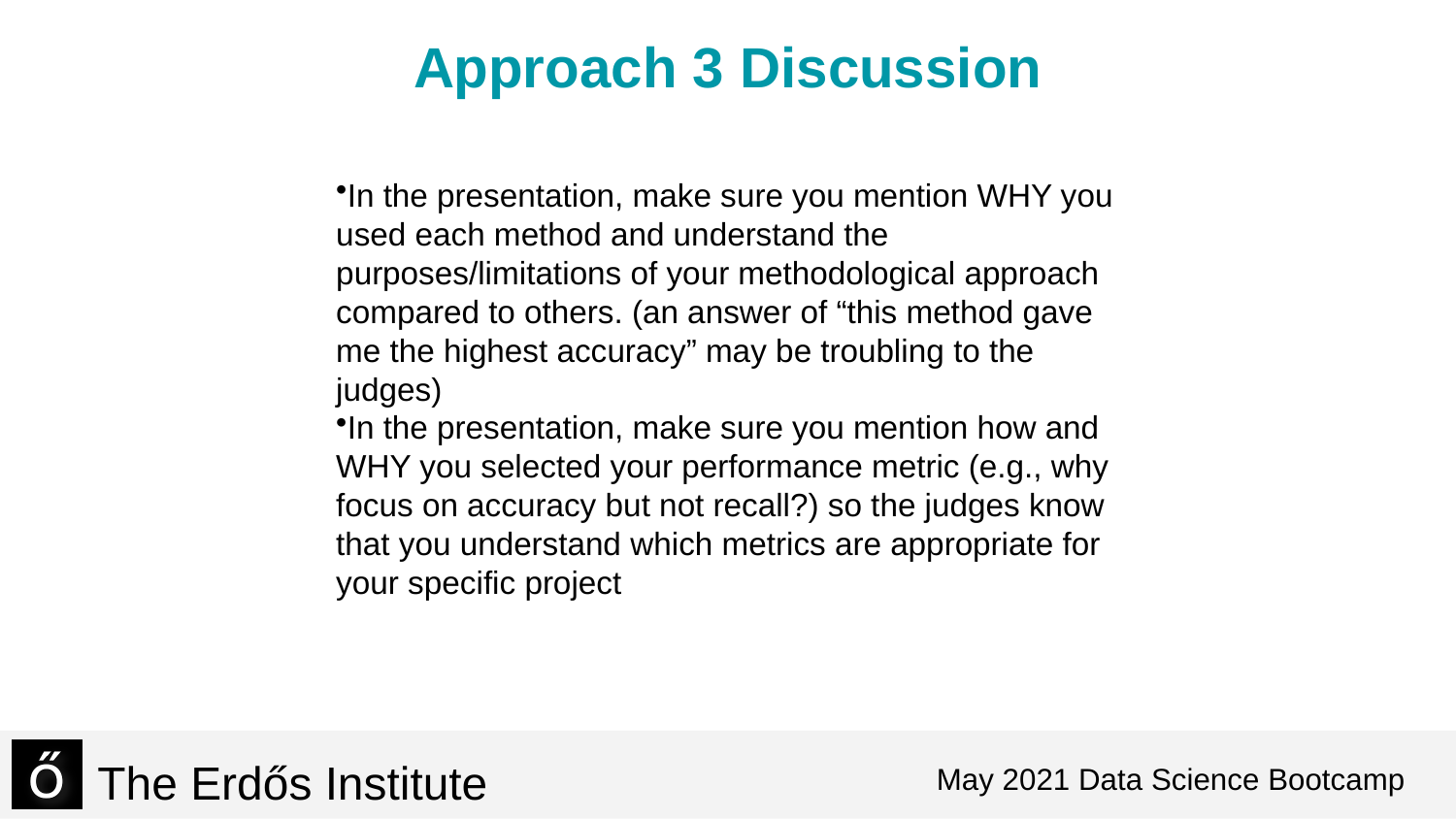

Approach 3 Discussion

In the presentation, make sure you mention WHY you used each method and understand the purposes/limitations of your methodological approach compared to others. (an answer of “this method gave me the highest accuracy” may be troubling to the judges)
In the presentation, make sure you mention how and WHY you selected your performance metric (e.g., why focus on accuracy but not recall?) so the judges know that you understand which metrics are appropriate for your specific project

May 2021 Data Science Bootcamp